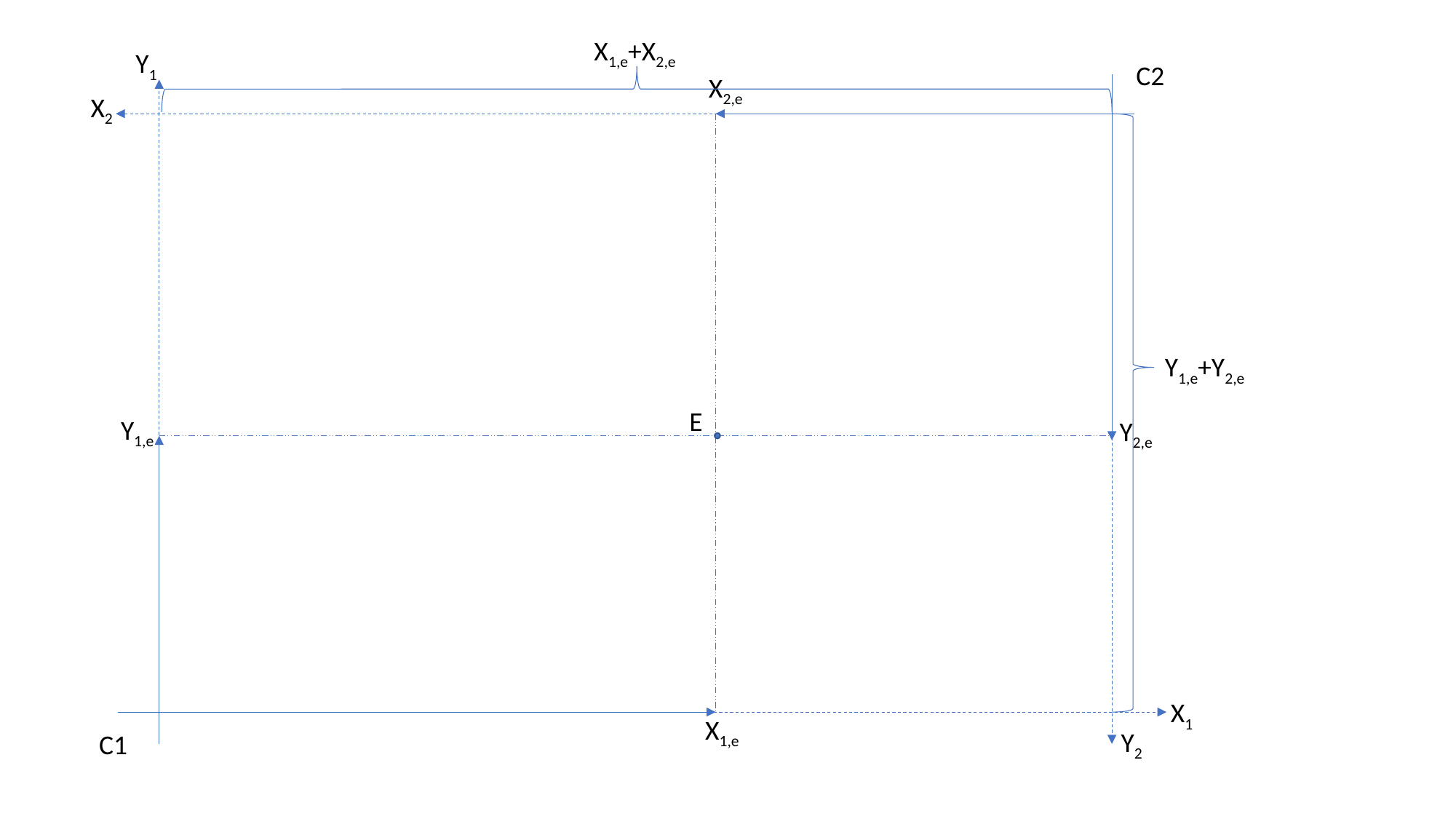

X1,e+X2,e
Y1
C2
X2,e
X2

Y1,e+Y2,e
E
Y1,e
Y2,e

X1
X1,e
Y2
C1